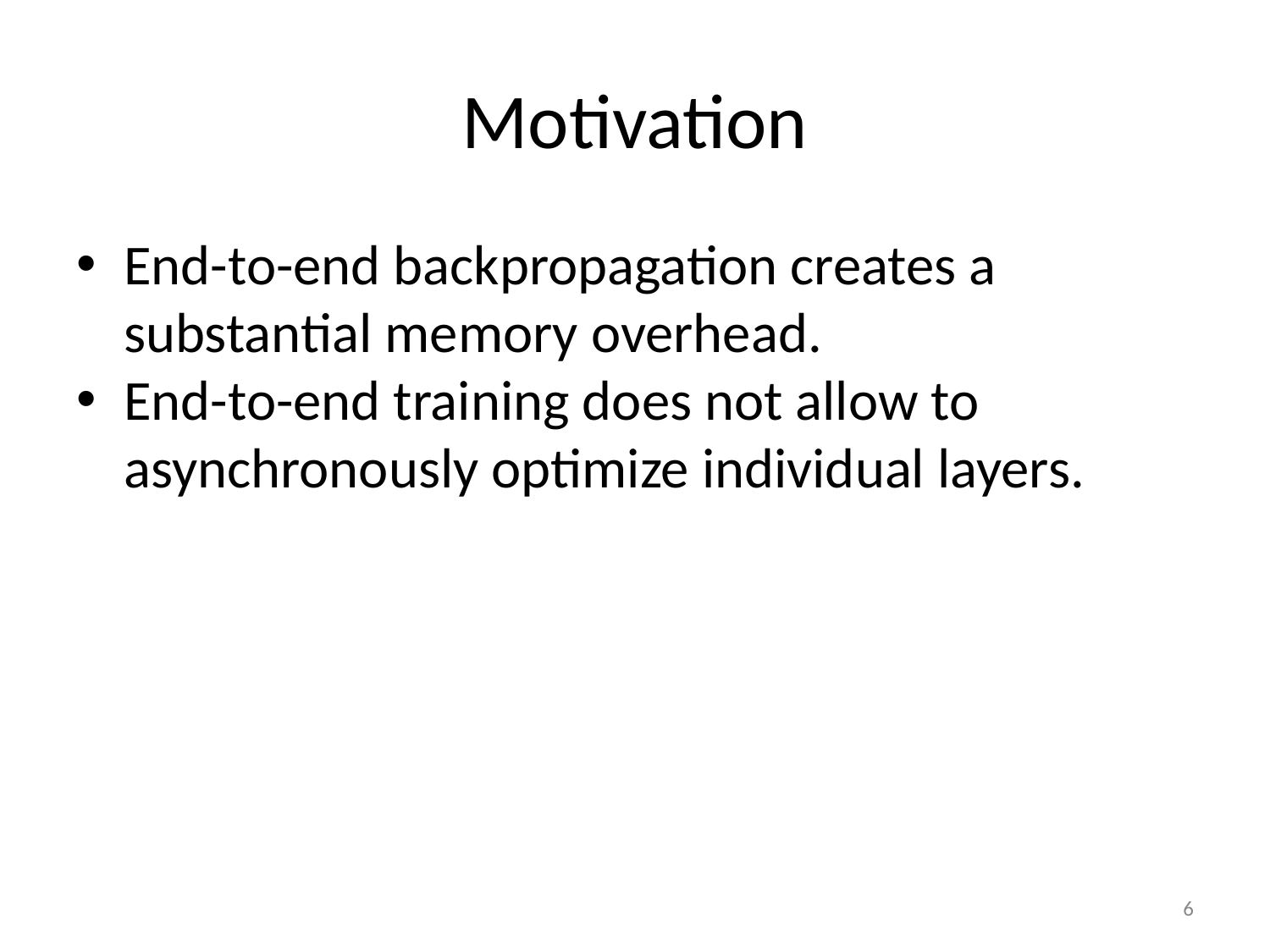

# Motivation
End-to-end backpropagation creates a substantial memory overhead.
End-to-end training does not allow to asynchronously optimize individual layers.
6